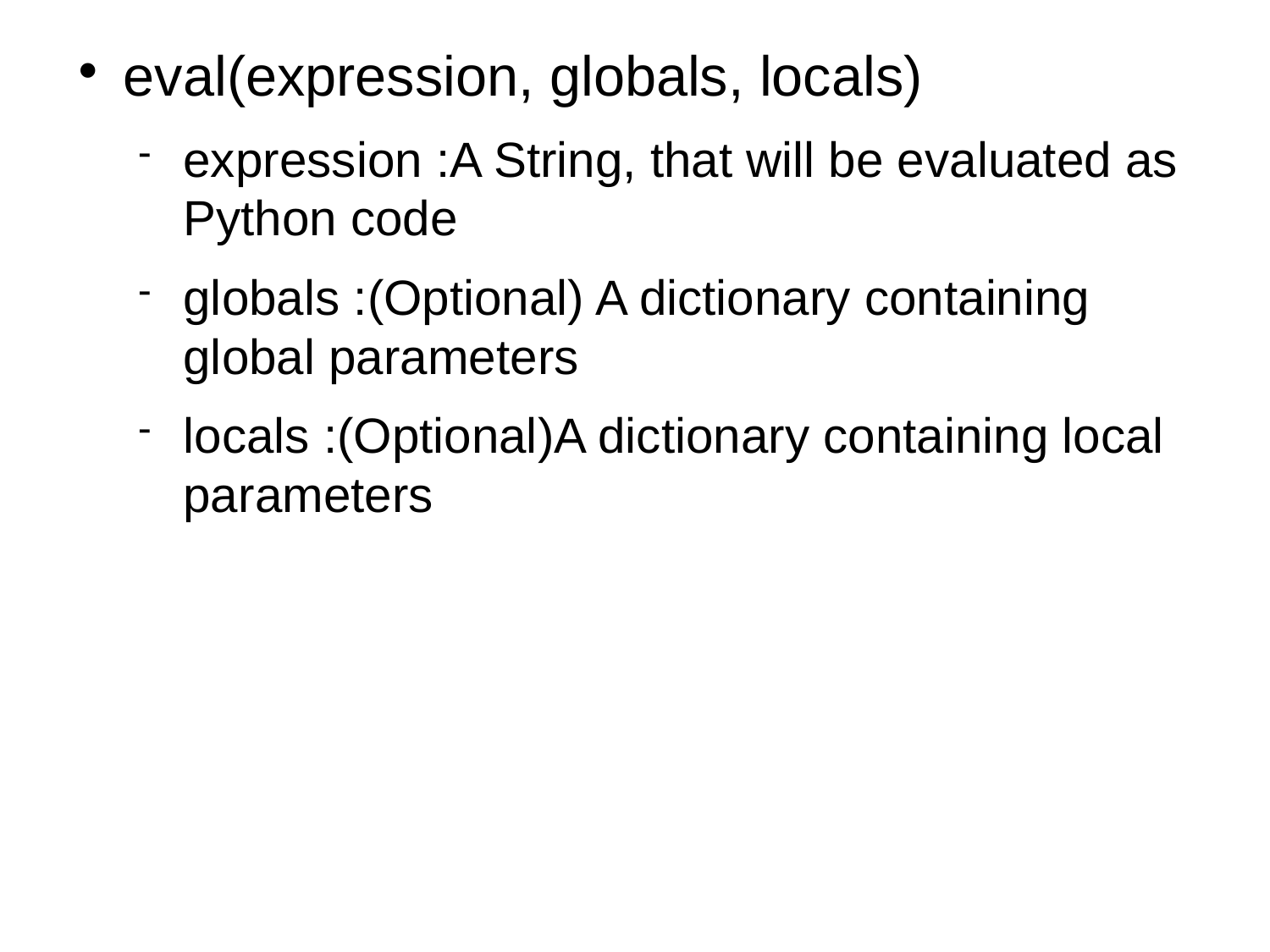

eval(expression, globals, locals)
expression :A String, that will be evaluated as Python code
globals :(Optional) A dictionary containing global parameters
locals :(Optional)A dictionary containing local parameters